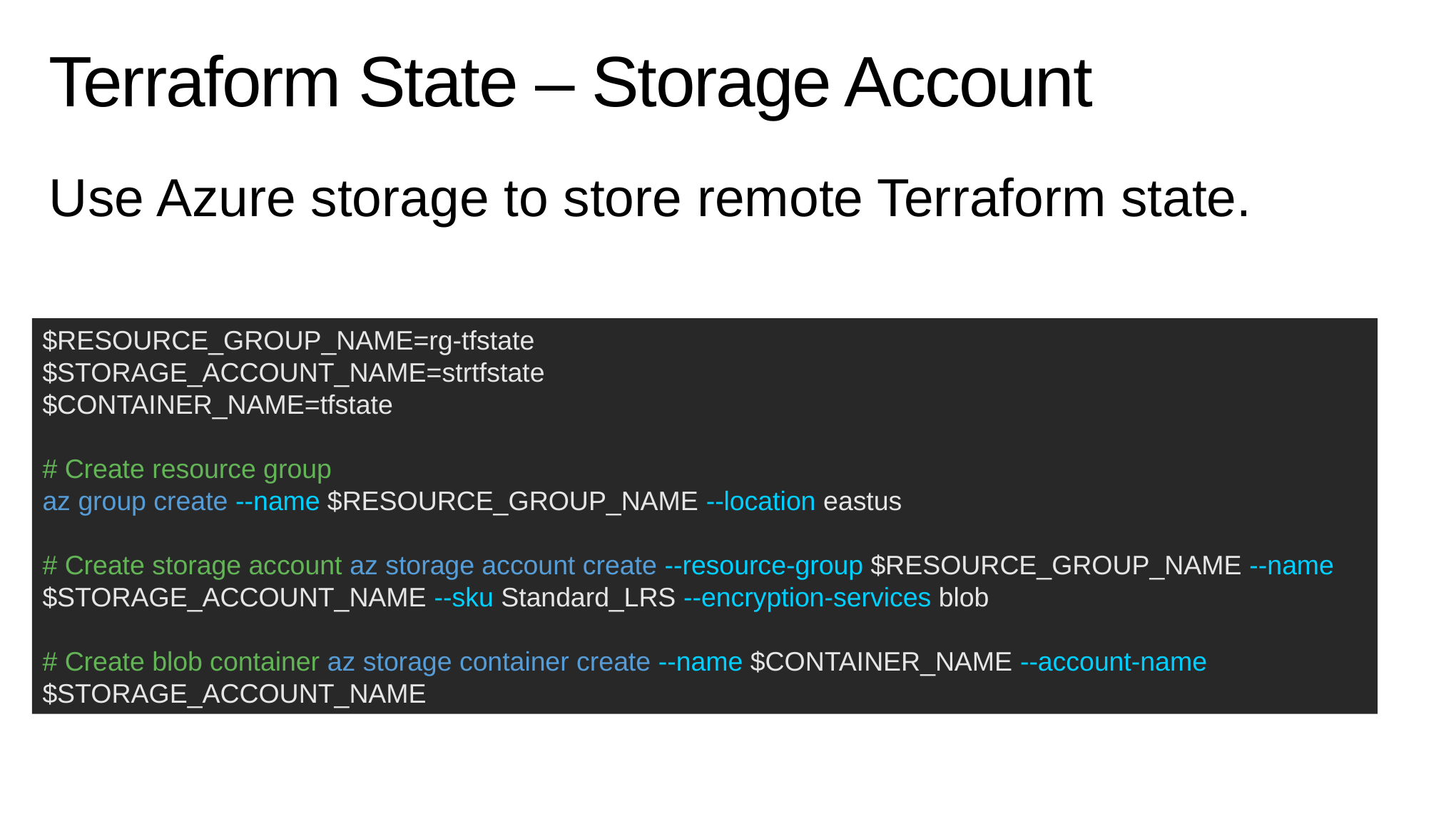

# Terraform State – Storage Account
Use Azure storage to store remote Terraform state.
$RESOURCE_GROUP_NAME=rg-tfstate
$STORAGE_ACCOUNT_NAME=strtfstate
$CONTAINER_NAME=tfstate

# Create resource group
az group create --name $RESOURCE_GROUP_NAME --location eastus

# Create storage account az storage account create --resource-group $RESOURCE_GROUP_NAME --name $STORAGE_ACCOUNT_NAME --sku Standard_LRS --encryption-services blob

# Create blob container az storage container create --name $CONTAINER_NAME --account-name $STORAGE_ACCOUNT_NAME